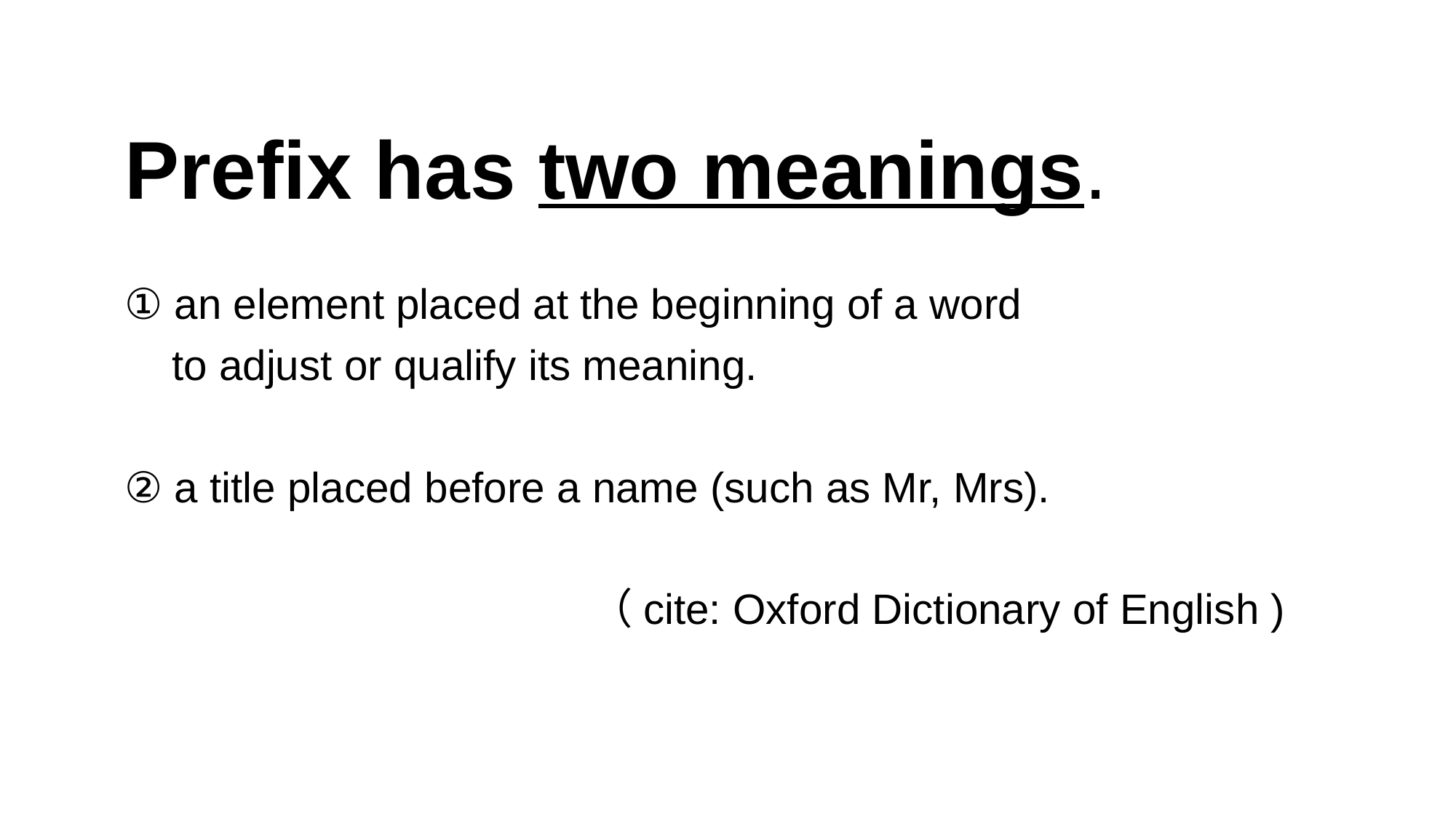

# Prefix has two meanings.
① an element placed at the beginning of a word
    to adjust or qualify its meaning.

② a title placed before a name (such as Mr, Mrs).

　　　　　　　　　　　（cite: Oxford Dictionary of English )